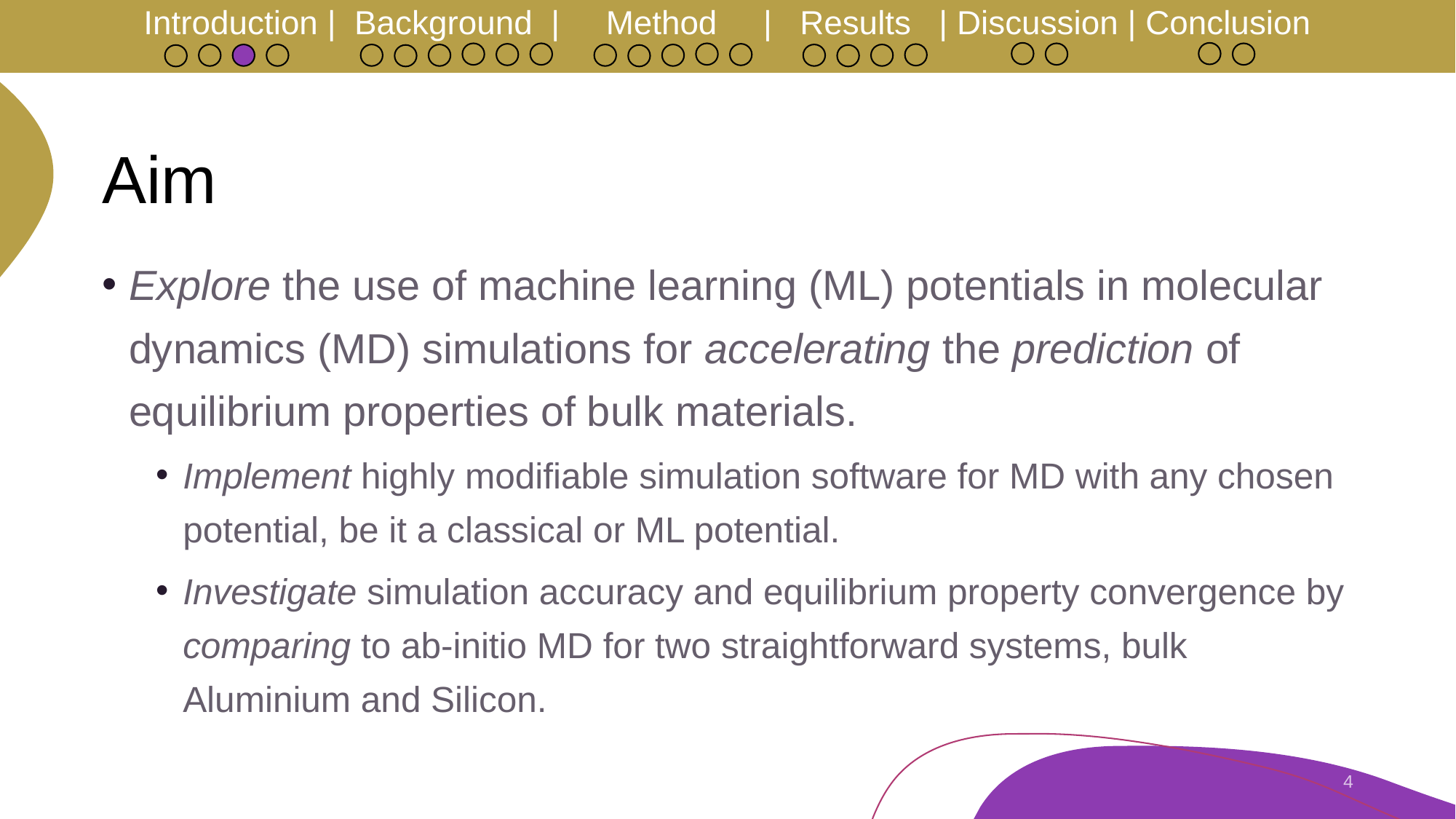

Introduction |  Background  |     Method     |   Results   | Discussion | Conclusion

# Aim
Explore the use of machine learning (ML) potentials in molecular dynamics (MD) simulations for accelerating the prediction of equilibrium properties of bulk materials.
Implement highly modifiable simulation software for MD with any chosen potential, be it a classical or ML potential.
Investigate simulation accuracy and equilibrium property convergence by comparing to ab-initio MD for two straightforward systems, bulk Aluminium and Silicon.
4